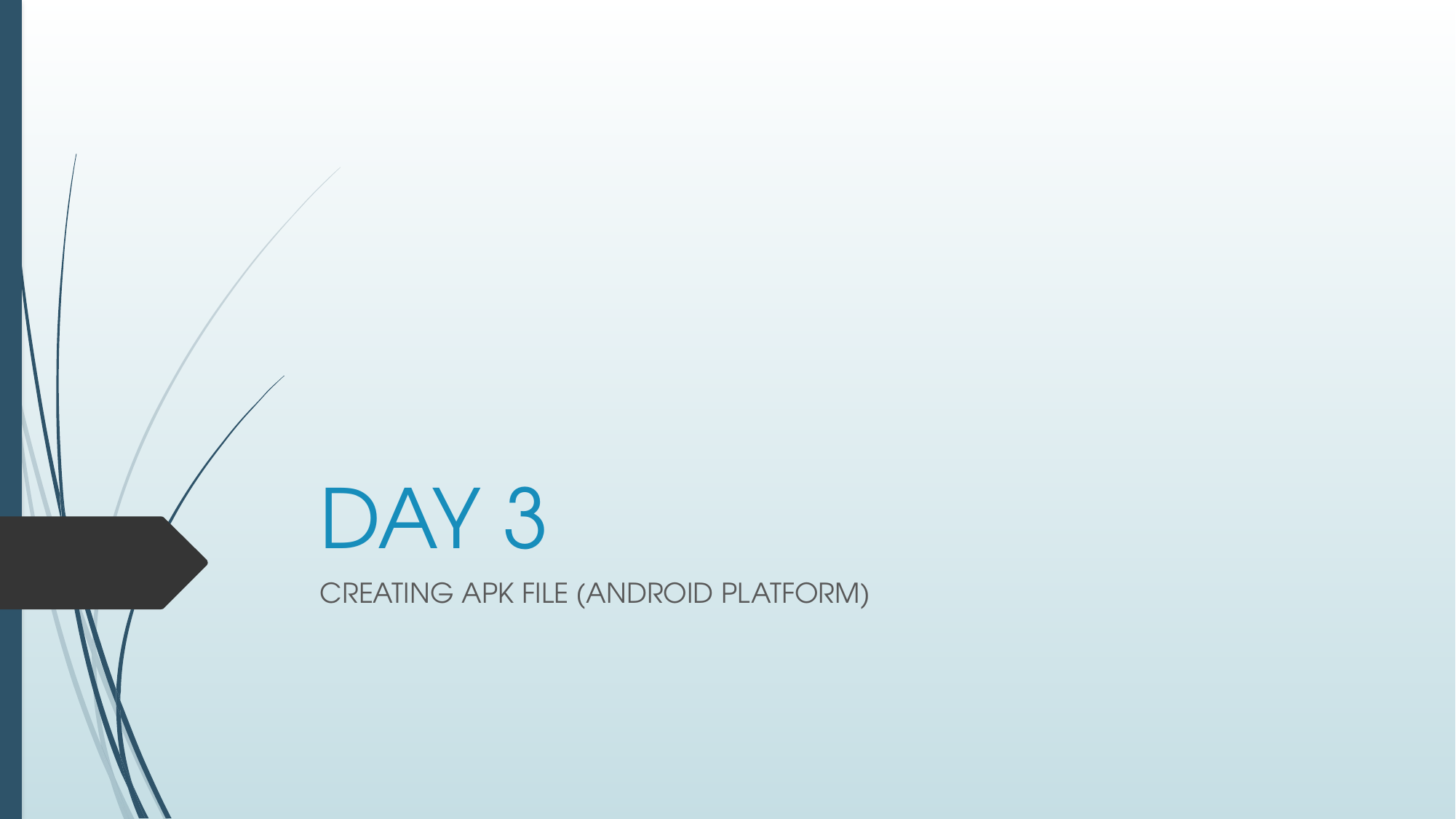

# DAY 3
CREATING APK FILE (ANDROID PLATFORM)